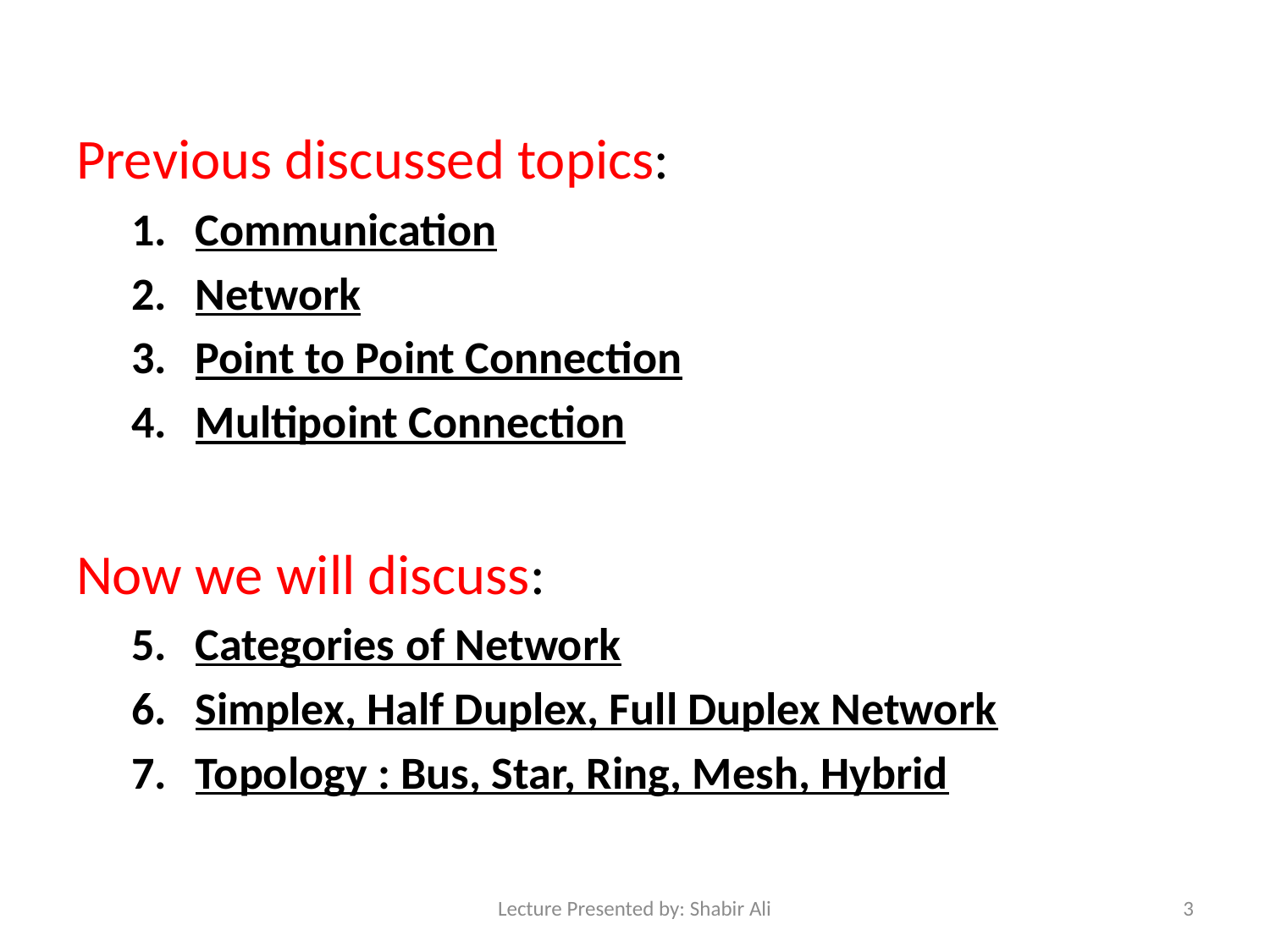

Previous discussed topics:
Communication
Network
Point to Point Connection
Multipoint Connection

Now we will discuss:
Categories of Network
Simplex, Half Duplex, Full Duplex Network
Topology : Bus, Star, Ring, Mesh, Hybrid

Lecture Presented by: Shabir Ali
3